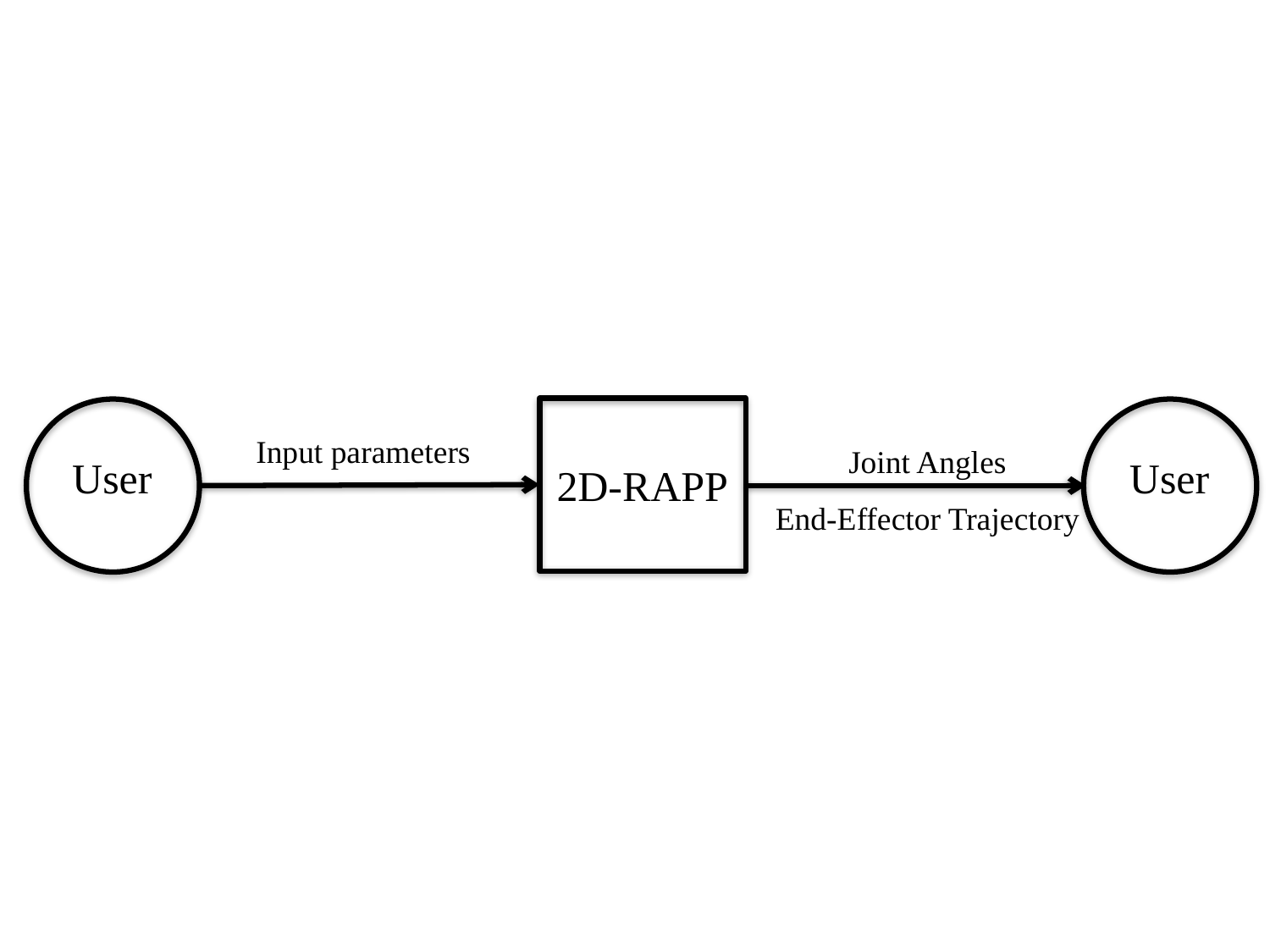

`
2D-RAPP

User

User
Joint Angles
End-Effector Trajectory
Input parameters